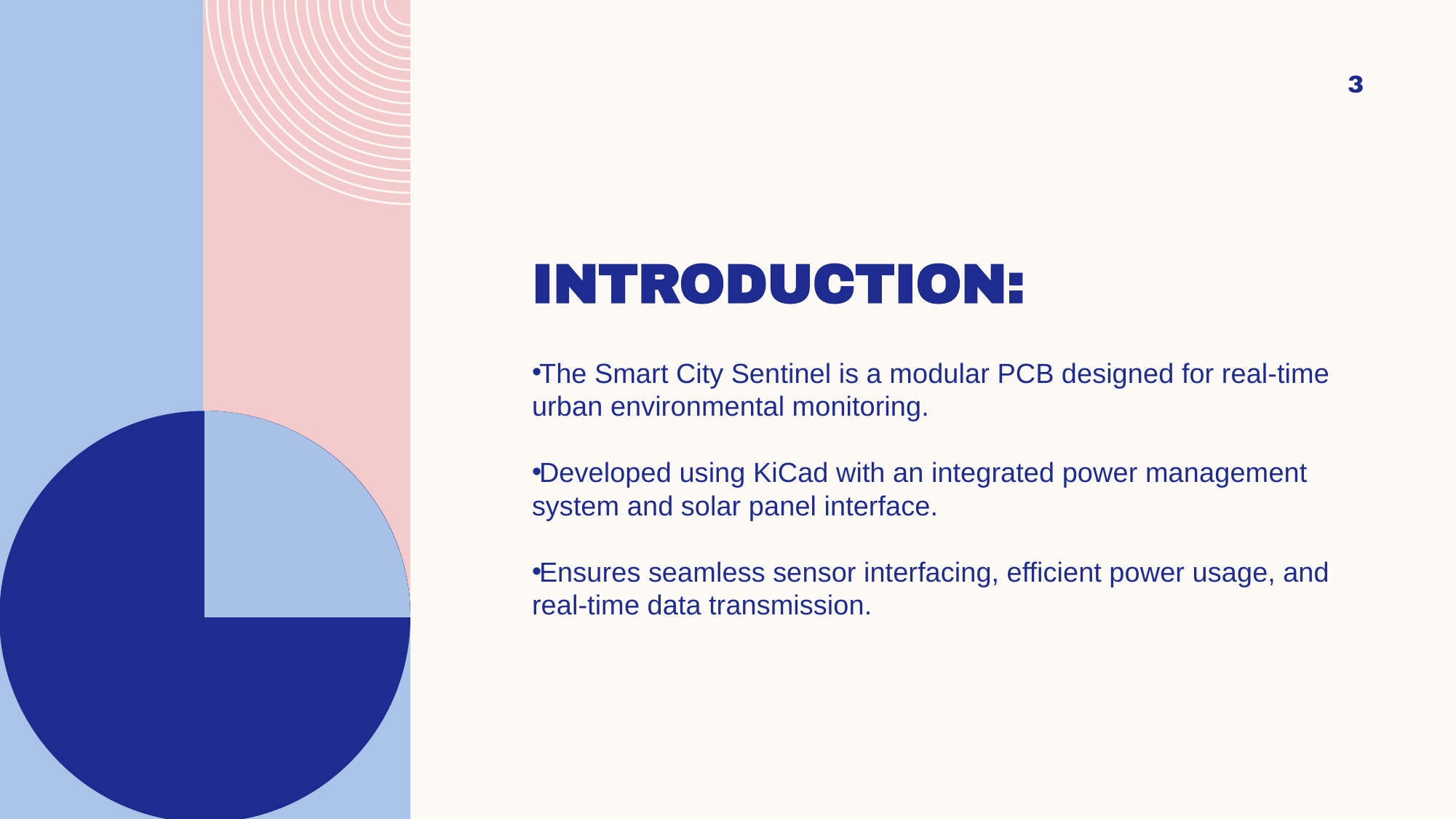

# Introduction:
3
The Smart City Sentinel is a modular PCB designed for real-time urban environmental monitoring.
Developed using KiCad with an integrated power management system and solar panel interface.
Ensures seamless sensor interfacing, efficient power usage, and real-time data transmission.